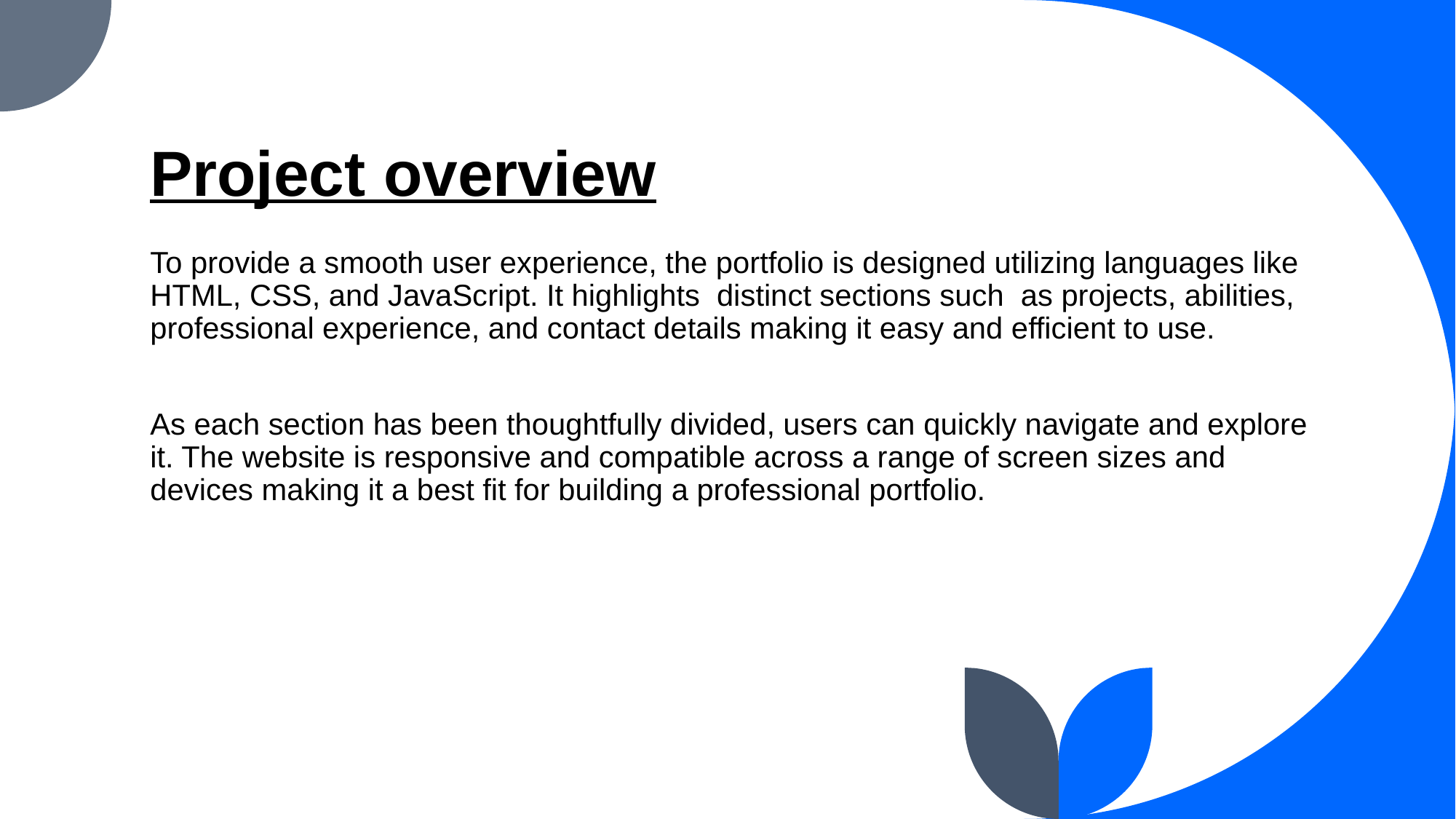

# Project overview
To provide a smooth user experience, the portfolio is designed utilizing languages like HTML, CSS, and JavaScript. It highlights  distinct sections such  as projects, abilities, professional experience, and contact details making it easy and efficient to use.

As each section has been thoughtfully divided, users can quickly navigate and explore it. The website is responsive and compatible across a range of screen sizes and devices making it a best fit for building a professional portfolio.